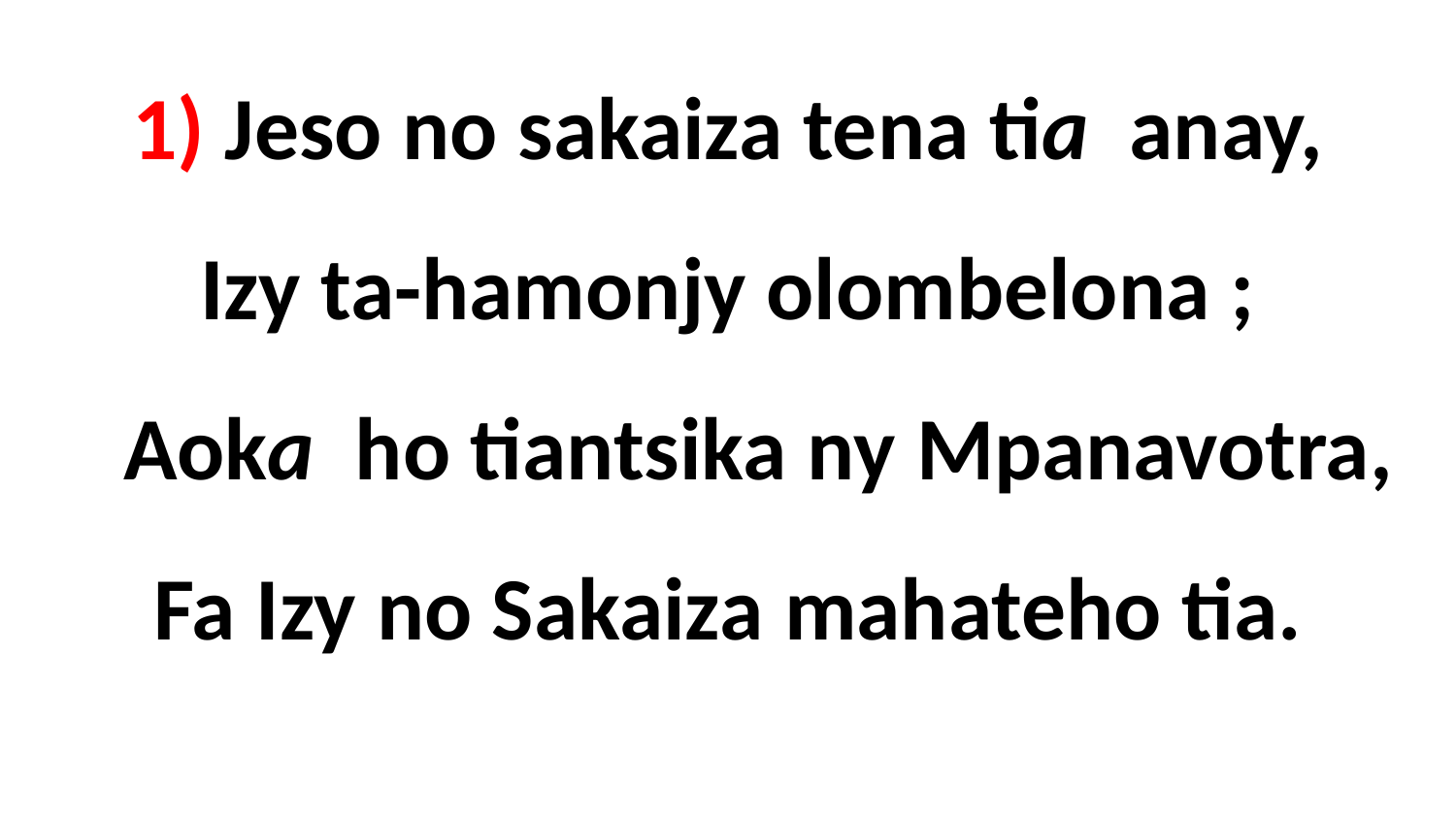

# 1) Jeso no sakaiza tena tia  anay, Izy ta-hamonjy olombelona ; Aoka  ho tiantsika ny Mpanavotra, Fa Izy no Sakaiza mahateho tia.